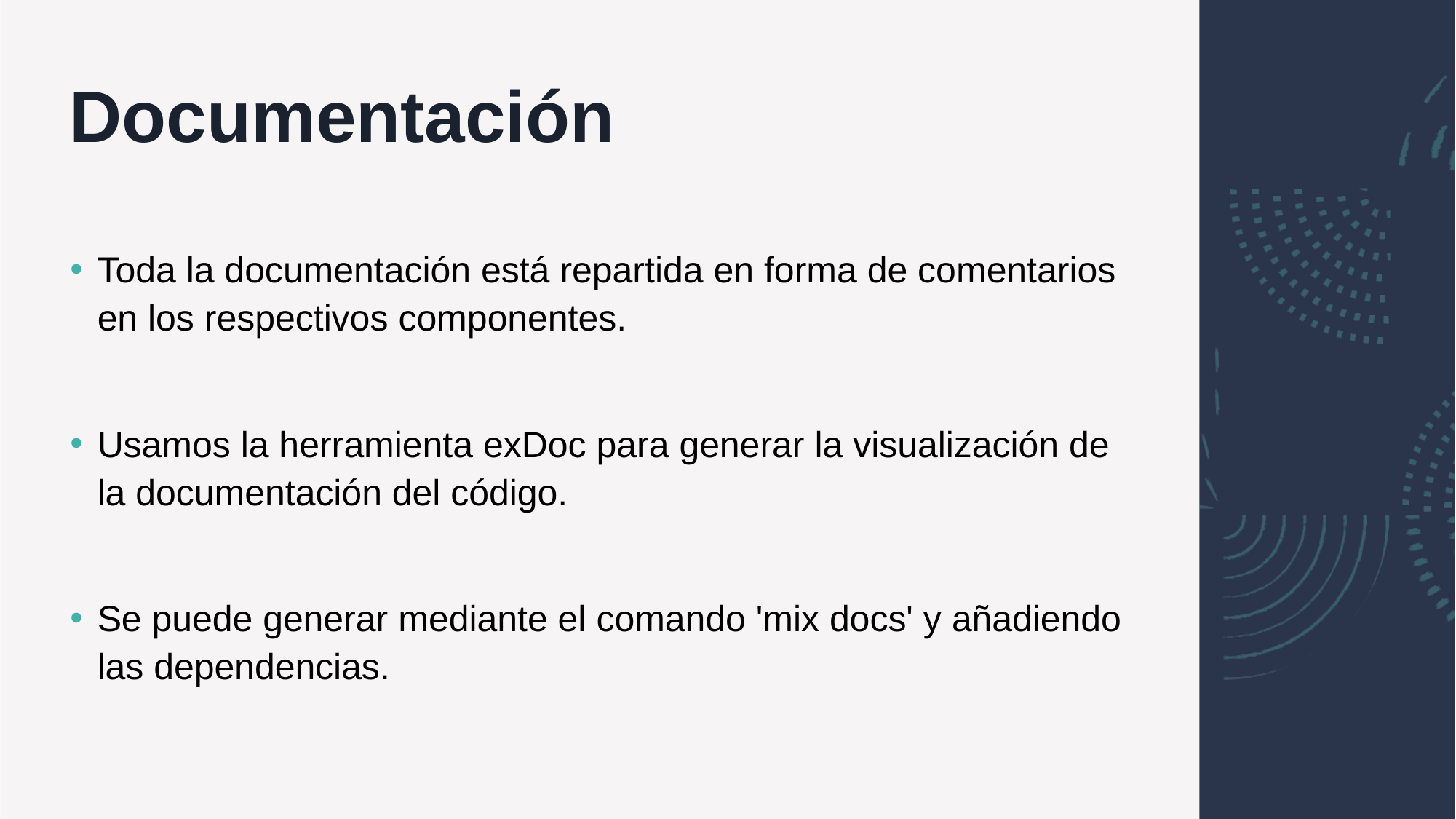

# Documentación

Toda la documentación está repartida en forma de comentarios en los respectivos componentes.

Usamos la herramienta exDoc para generar la visualización de la documentación del código.

Se puede generar mediante el comando 'mix docs' y añadiendo las dependencias.